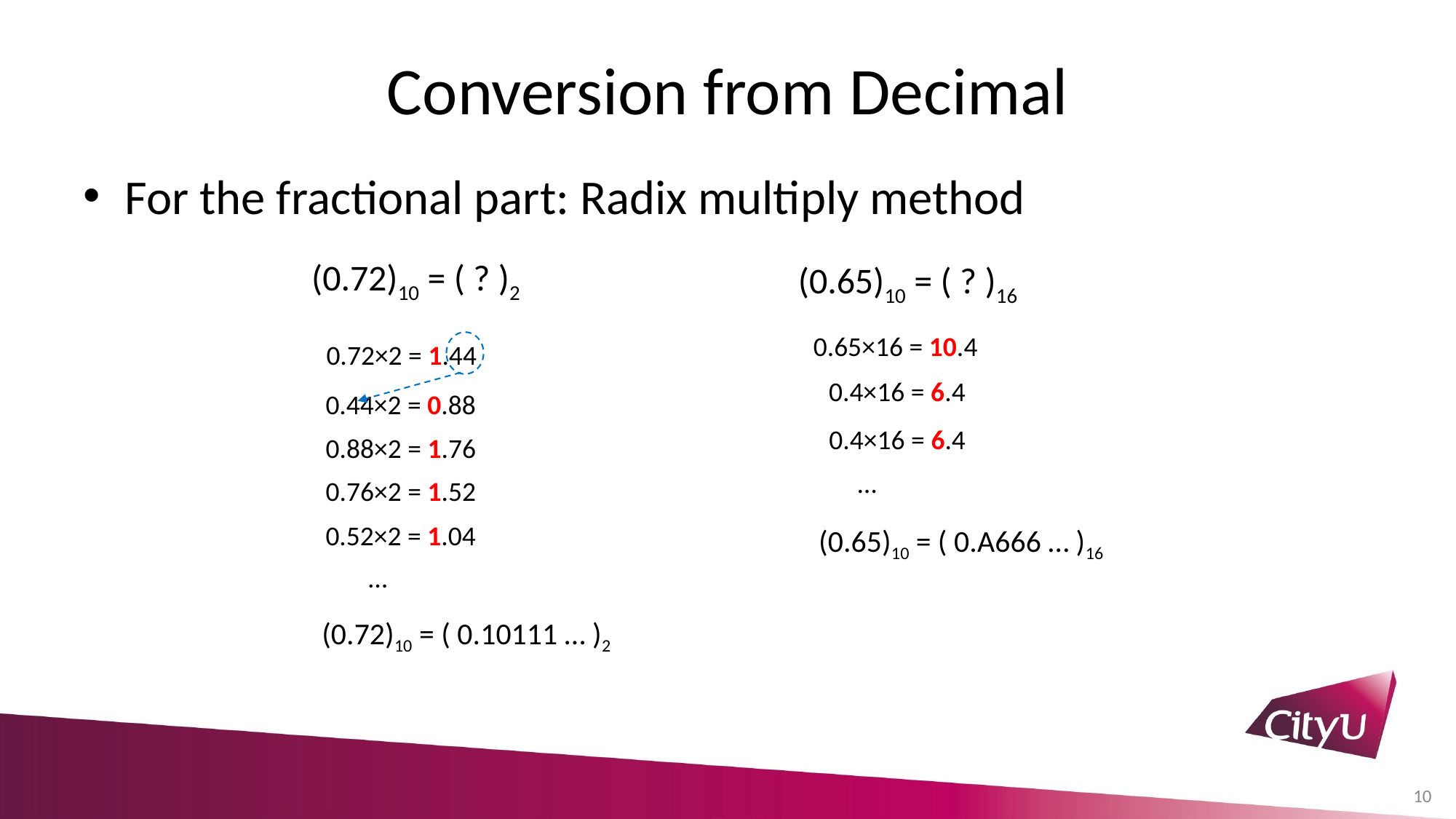

# Conversion from Decimal
For the fractional part: Radix multiply method
(0.72)10 = ( ? )2
(0.65)10 = ( ? )16
0.65×16 = 10.4
0.72×2 = 1.44

0.4×16 = 6.4
0.44×2 = 0.88
0.4×16 = 6.4
0.88×2 = 1.76
…
0.76×2 = 1.52
0.52×2 = 1.04
(0.65)10 = ( 0.A666 … )16
…
(0.72)10 = ( 0.10111 … )2
10